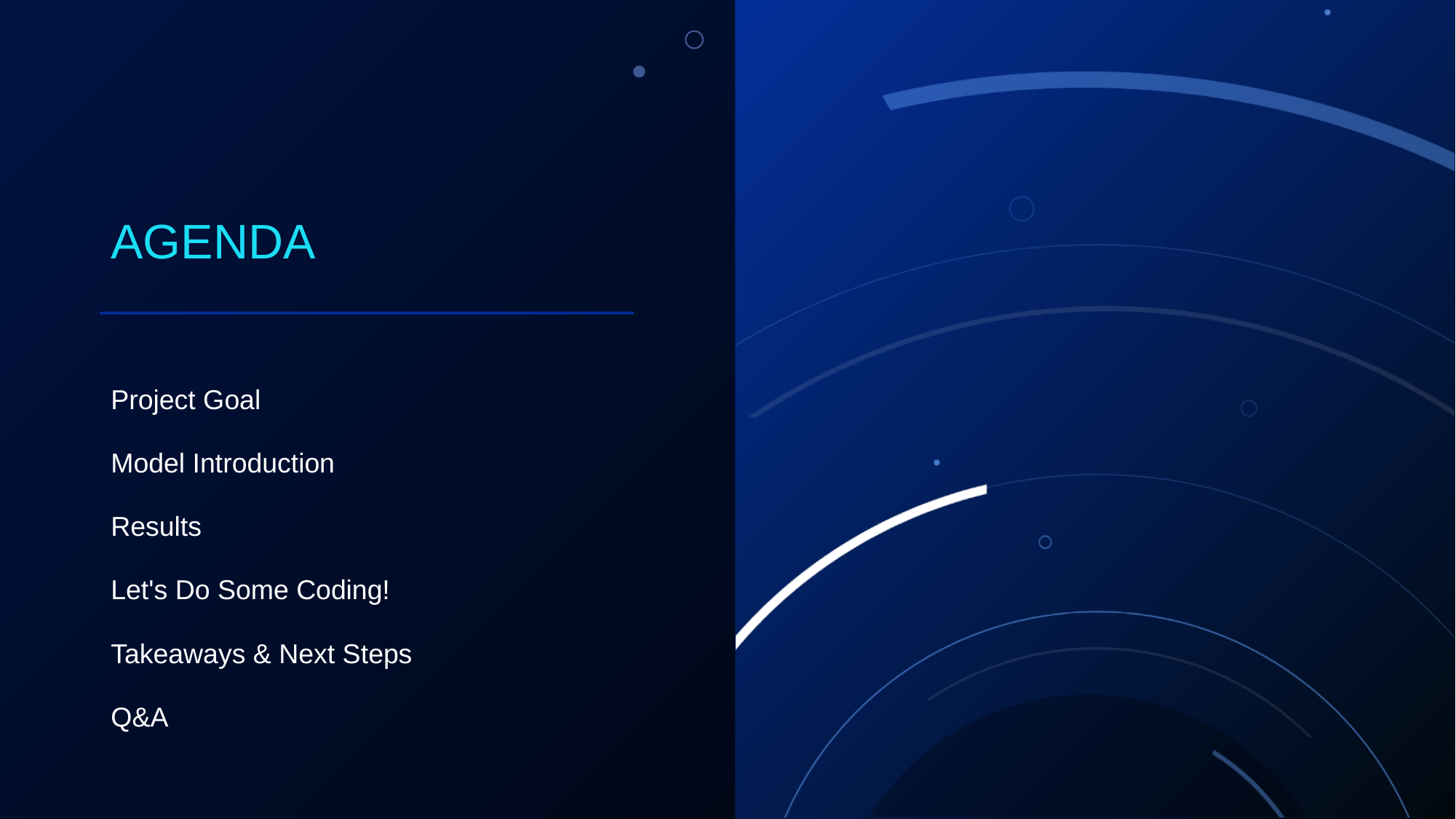

# AGENDA
Project Goal
Model Introduction
Results
Let's Do Some Coding!
Takeaways & Next Steps
Q&A